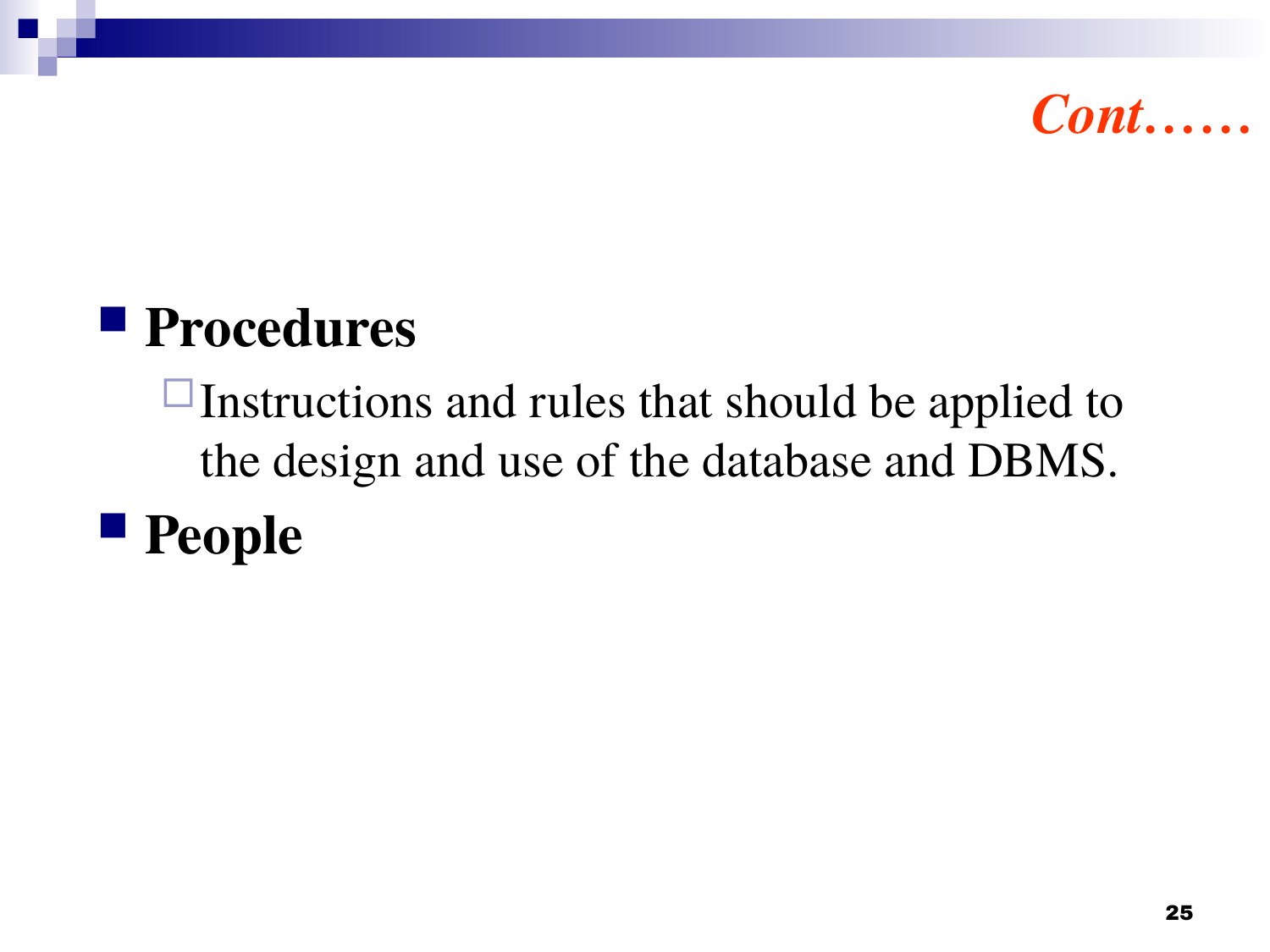

#
Cont……
Procedures
Instructions and rules that should be applied to the design and use of the database and DBMS.
People
25